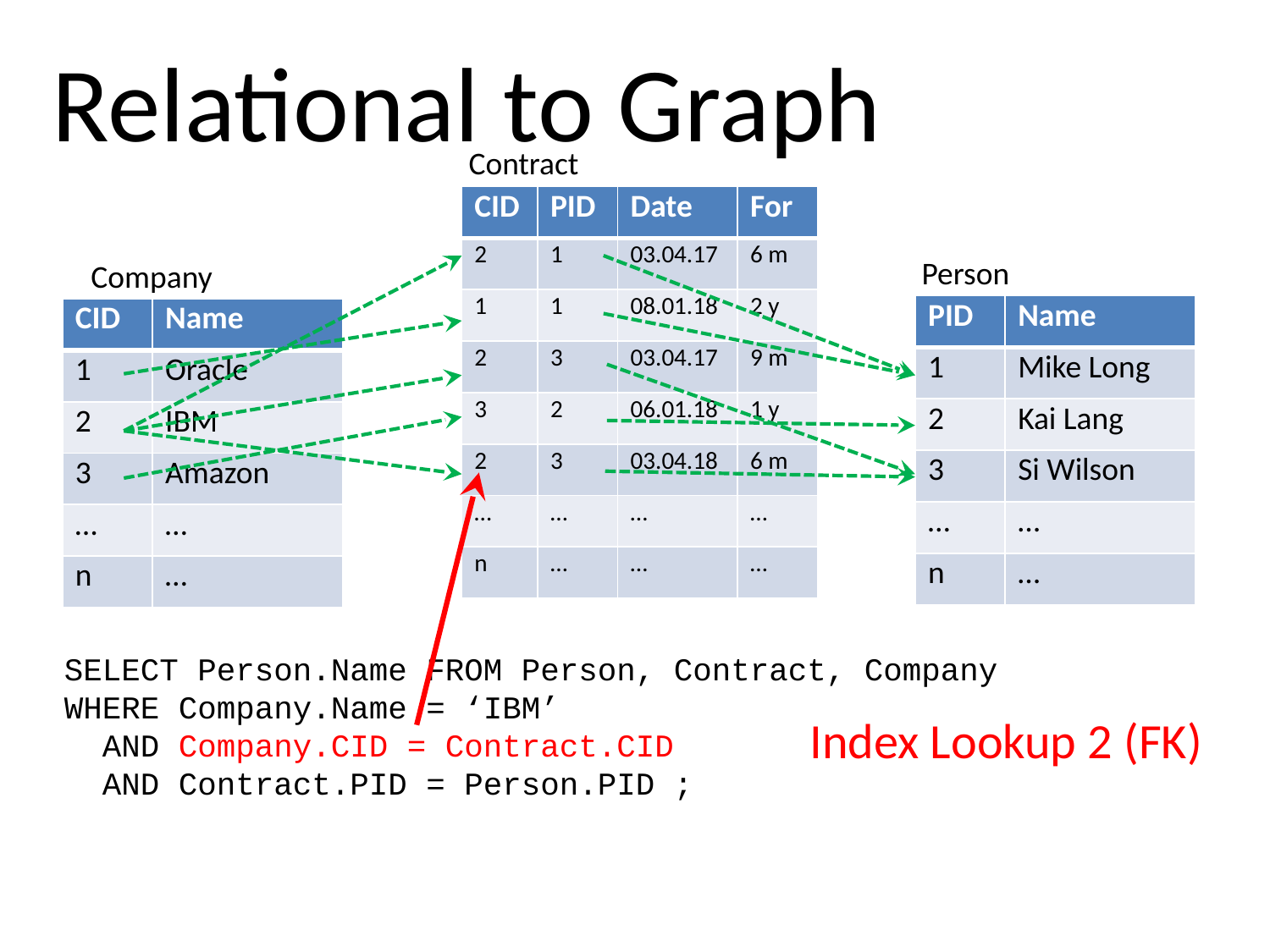

Relational to Graph
Contract
| CID | PID | Date | For |
| --- | --- | --- | --- |
| 2 | 1 | 03.04.17 | 6 m |
| 1 | 1 | 08.01.18 | 2 y |
| 2 | 3 | 03.04.17 | 9 m |
| 3 | 2 | 06.01.18 | 1 y |
| 2 | 3 | 03.04.18 | 6 m |
| … | … | … | … |
| n | … | … | … |
Person
Company
| PID | Name |
| --- | --- |
| 1 | Mike Long |
| 2 | Kai Lang |
| 3 | Si Wilson |
| … | … |
| n | … |
| CID | Name |
| --- | --- |
| 1 | Oracle |
| 2 | IBM |
| 3 | Amazon |
| … | … |
| n | … |

# SELECT Person.Name FROM Person, Contract, Company WHERE Company.Name = ‘IBM’ AND Company.CID = Contract.CID AND Contract.PID = Person.PID ;
Index Lookup 2 (FK)